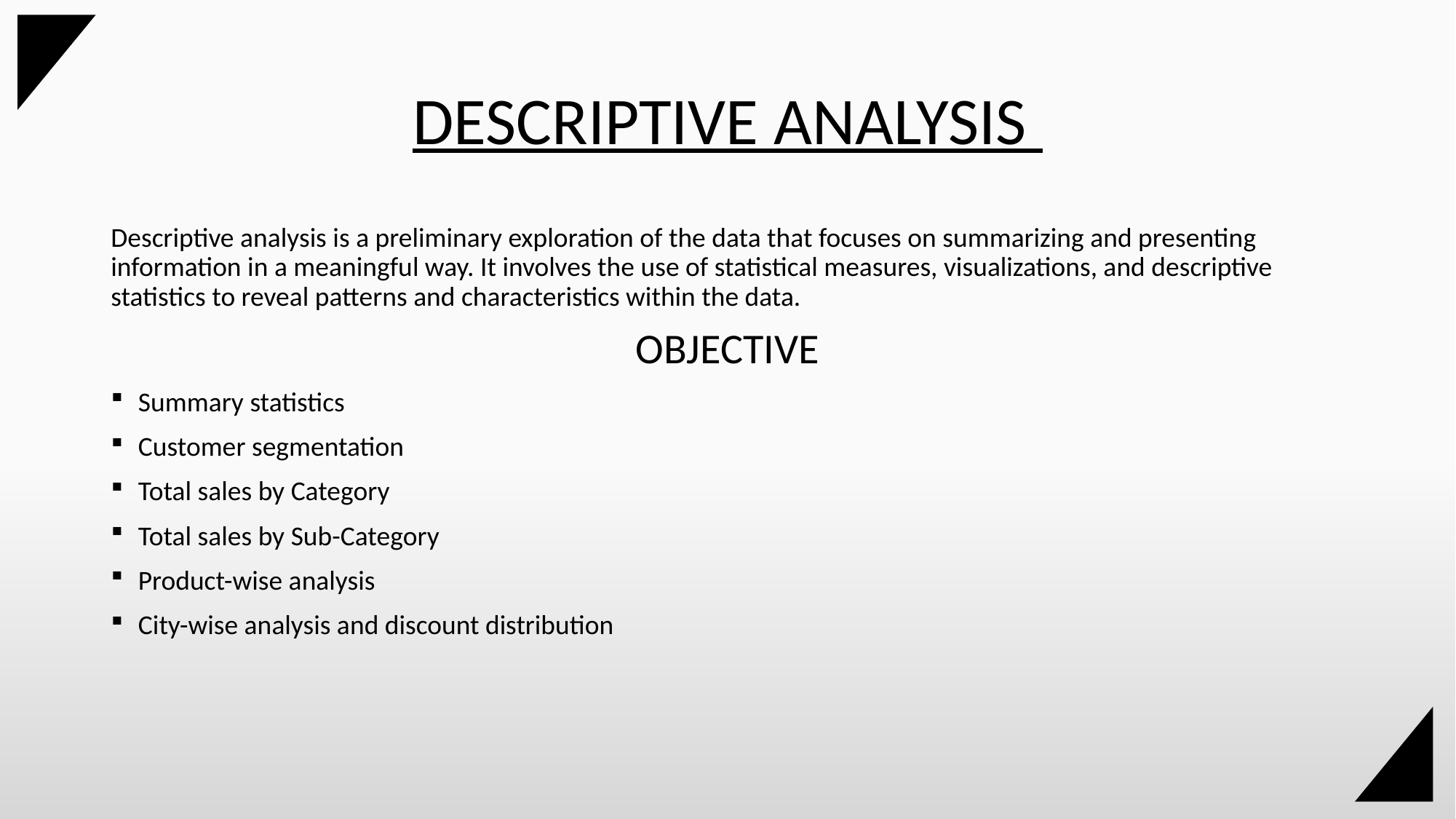

# DESCRIPTIVE ANALYSIS
Descriptive analysis is a preliminary exploration of the data that focuses on summarizing and presenting information in a meaningful way. It involves the use of statistical measures, visualizations, and descriptive statistics to reveal patterns and characteristics within the data.
OBJECTIVE
Summary statistics
Customer segmentation
Total sales by Category
Total sales by Sub-Category
Product-wise analysis
City-wise analysis and discount distribution